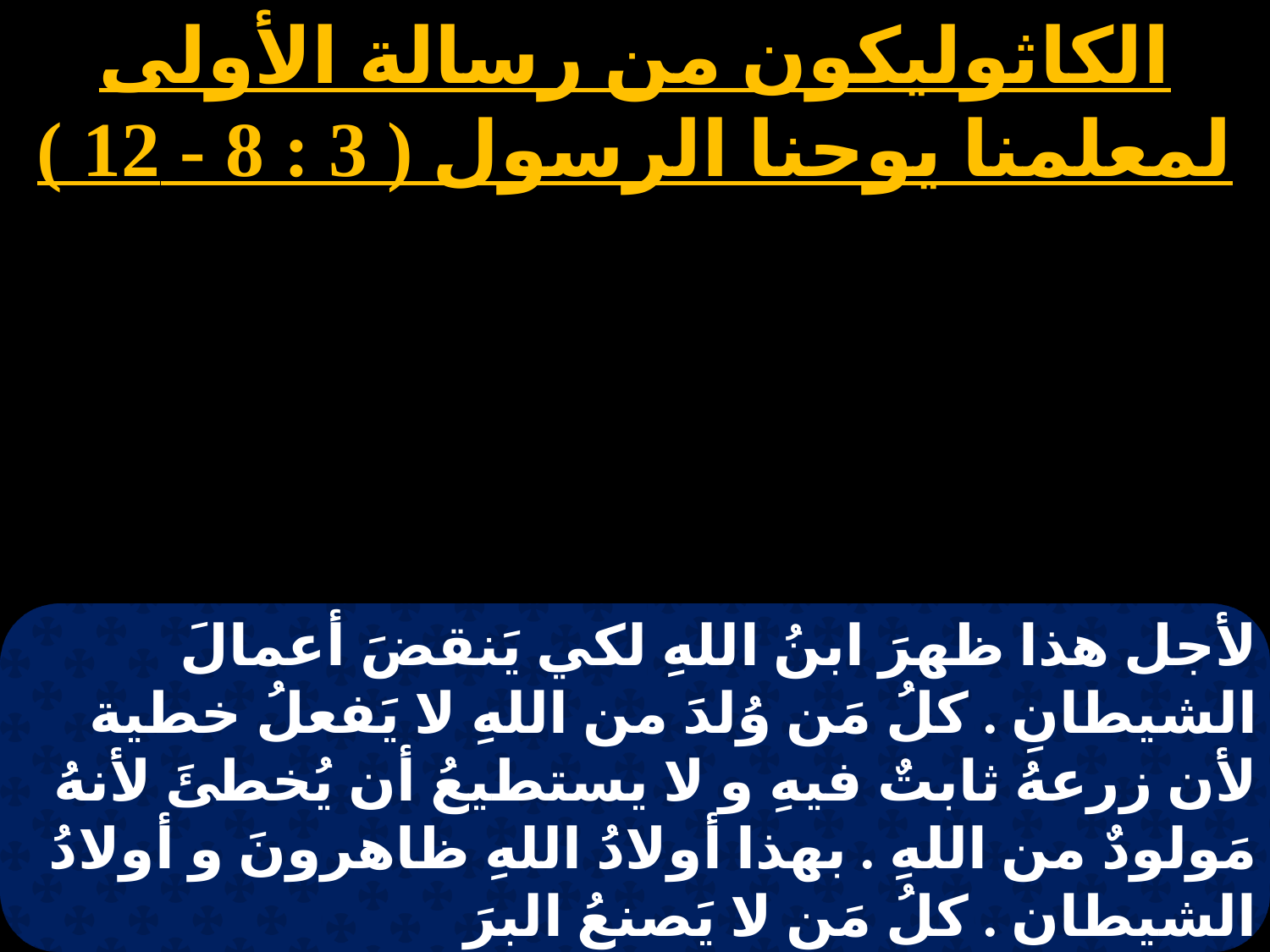

الكاثوليكون من رسالة الأولى لمعلمنا يوحنا الرسول ( 3 : 8 - 12 )
لأجل هذا ظهرَ ابنُ اللهِ لكي يَنقضَ أعمالَ الشيطانِ . كلُ مَن وُلدَ من اللهِ لا يَفعلُ خطية لأن زرعهُ ثابتٌ فيهِ و لا يستطيعُ أن يُخطئَ لأنهُ مَولودٌ من اللهِ . بهذا أولادُ اللهِ ظاهرونَ و أولادُ الشيطان . كلُ مَن لا يَصنعُ البرَ